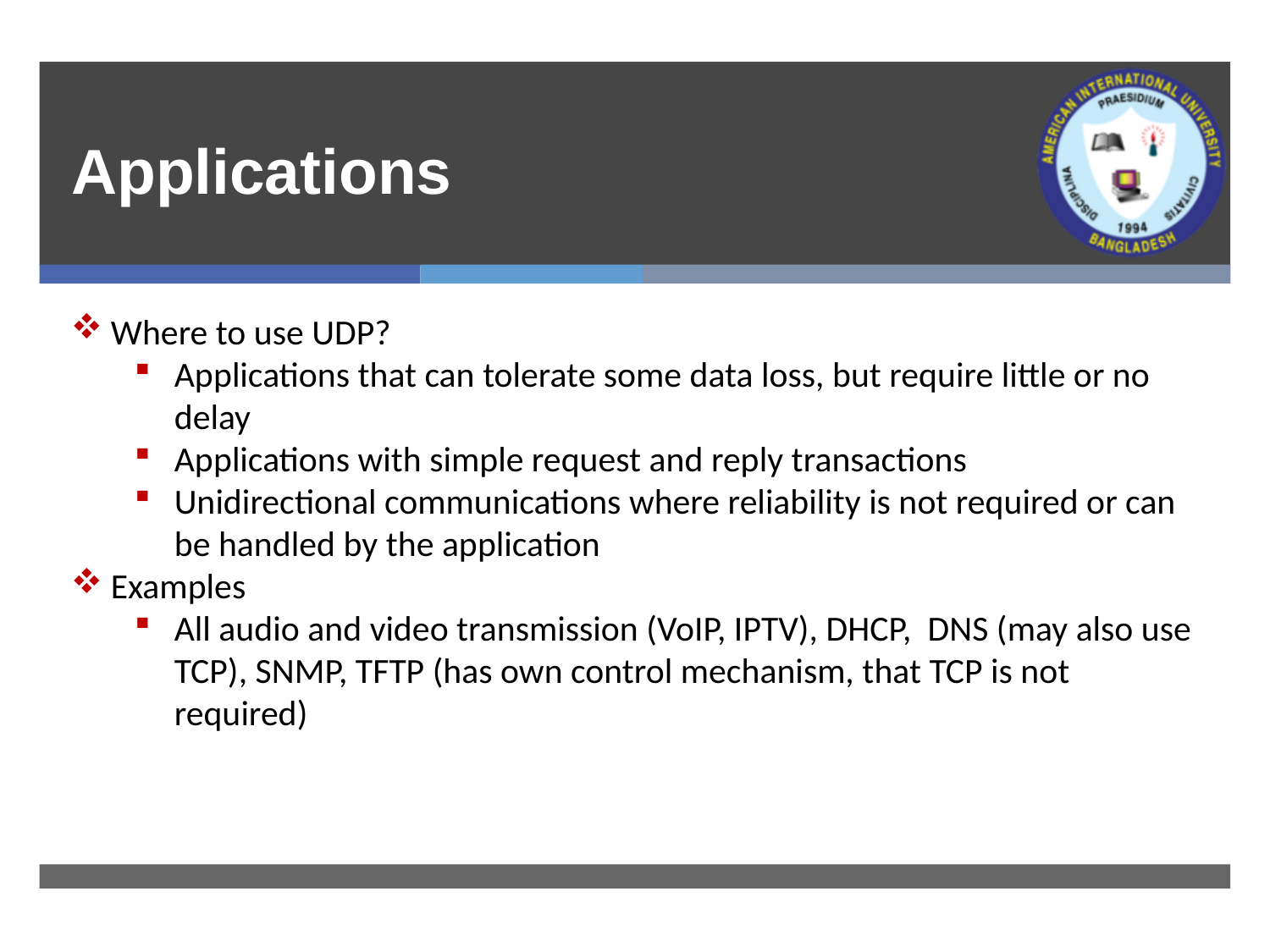

# Applications

Where to use UDP?
Applications that can tolerate some data loss, but require little or no delay
Applications with simple request and reply transactions
Unidirectional communications where reliability is not required or can be handled by the application
Examples
All audio and video transmission (VoIP, IPTV), DHCP,  DNS (may also use TCP), SNMP, TFTP (has own control mechanism, that TCP is not required)